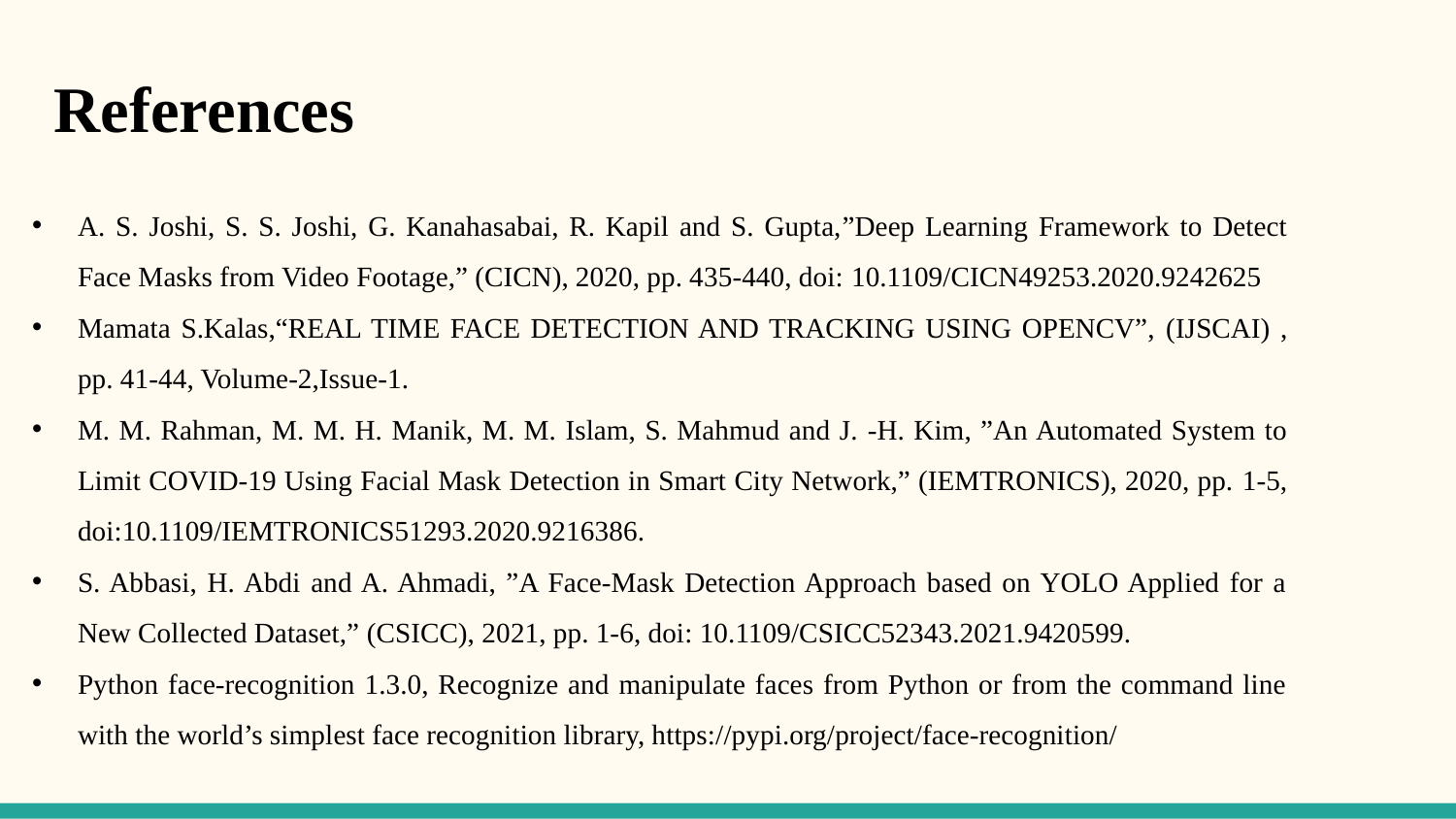

References
A. S. Joshi, S. S. Joshi, G. Kanahasabai, R. Kapil and S. Gupta,”Deep Learning Framework to Detect Face Masks from Video Footage,” (CICN), 2020, pp. 435-440, doi: 10.1109/CICN49253.2020.9242625
Mamata S.Kalas,“REAL TIME FACE DETECTION AND TRACKING USING OPENCV”, (IJSCAI) , pp. 41-44, Volume-2,Issue-1.
M. M. Rahman, M. M. H. Manik, M. M. Islam, S. Mahmud and J. -H. Kim, ”An Automated System to Limit COVID-19 Using Facial Mask Detection in Smart City Network,” (IEMTRONICS), 2020, pp. 1-5, doi:10.1109/IEMTRONICS51293.2020.9216386.
S. Abbasi, H. Abdi and A. Ahmadi, ”A Face-Mask Detection Approach based on YOLO Applied for a New Collected Dataset,” (CSICC), 2021, pp. 1-6, doi: 10.1109/CSICC52343.2021.9420599.
Python face-recognition 1.3.0, Recognize and manipulate faces from Python or from the command line with the world’s simplest face recognition library, https://pypi.org/project/face-recognition/